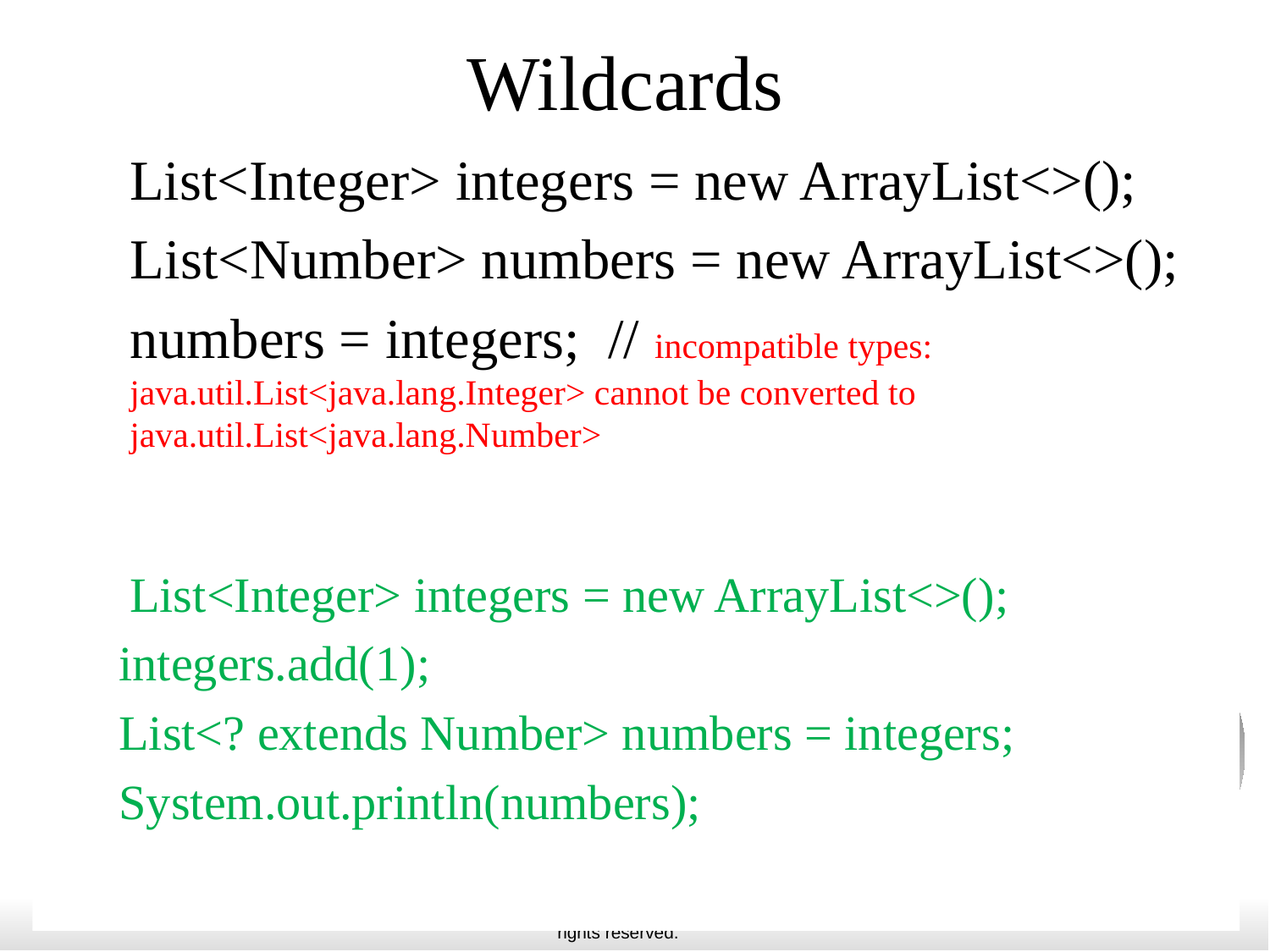

# Wildcards
	List<Integer> integers = new ArrayList<>();
      List<Number> numbers = new ArrayList<>();
      numbers = integers;  // incompatible types: java.util.List<java.lang.Integer> cannot be converted to java.util.List<java.lang.Number>

	List<Integer> integers = new ArrayList<>();
      integers.add(1);
      List<? extends Number> numbers = integers;
      System.out.println(numbers);
26